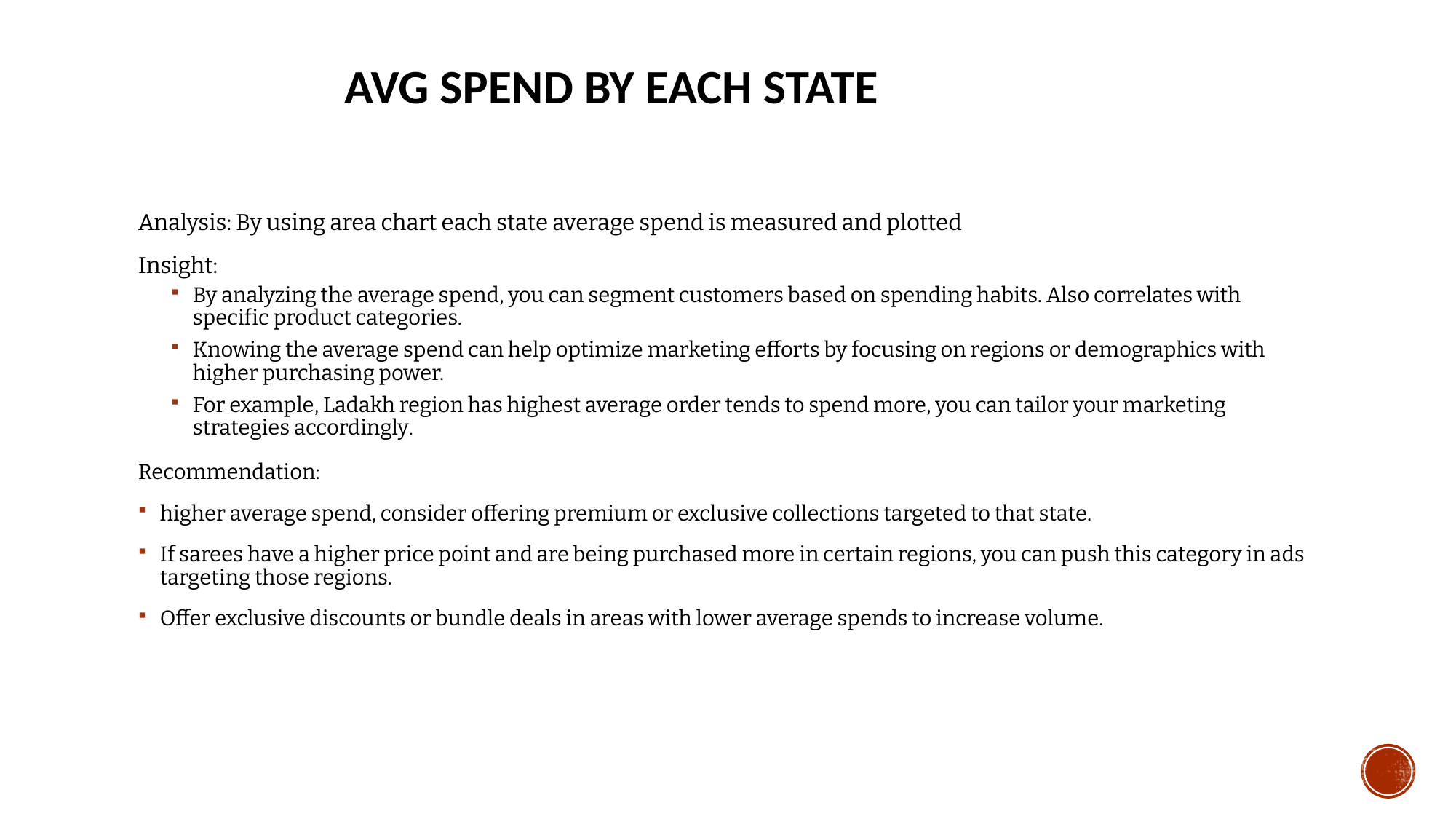

# AVG SPEND BY EACH STATE
Analysis: By using area chart each state average spend is measured and plotted
Insight:
By analyzing the average spend, you can segment customers based on spending habits. Also correlates with specific product categories.
Knowing the average spend can help optimize marketing efforts by focusing on regions or demographics with higher purchasing power.
For example, Ladakh region has highest average order tends to spend more, you can tailor your marketing strategies accordingly.
Recommendation:
higher average spend, consider offering premium or exclusive collections targeted to that state.
If sarees have a higher price point and are being purchased more in certain regions, you can push this category in ads targeting those regions.
Offer exclusive discounts or bundle deals in areas with lower average spends to increase volume.